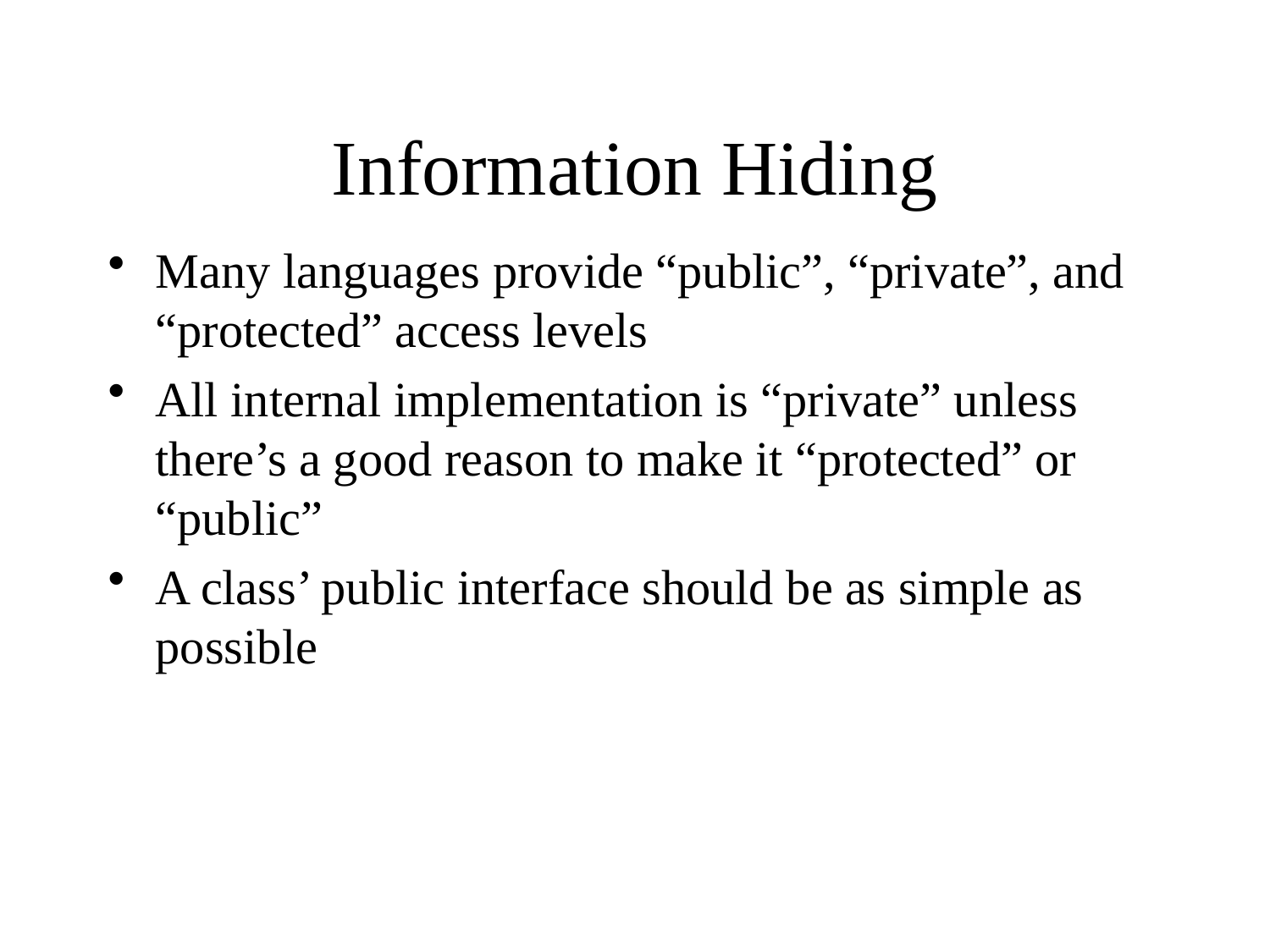

# Information Hiding
Many languages provide “public”, “private”, and “protected” access levels
All internal implementation is “private” unless there’s a good reason to make it “protected” or “public”
A class’ public interface should be as simple as possible